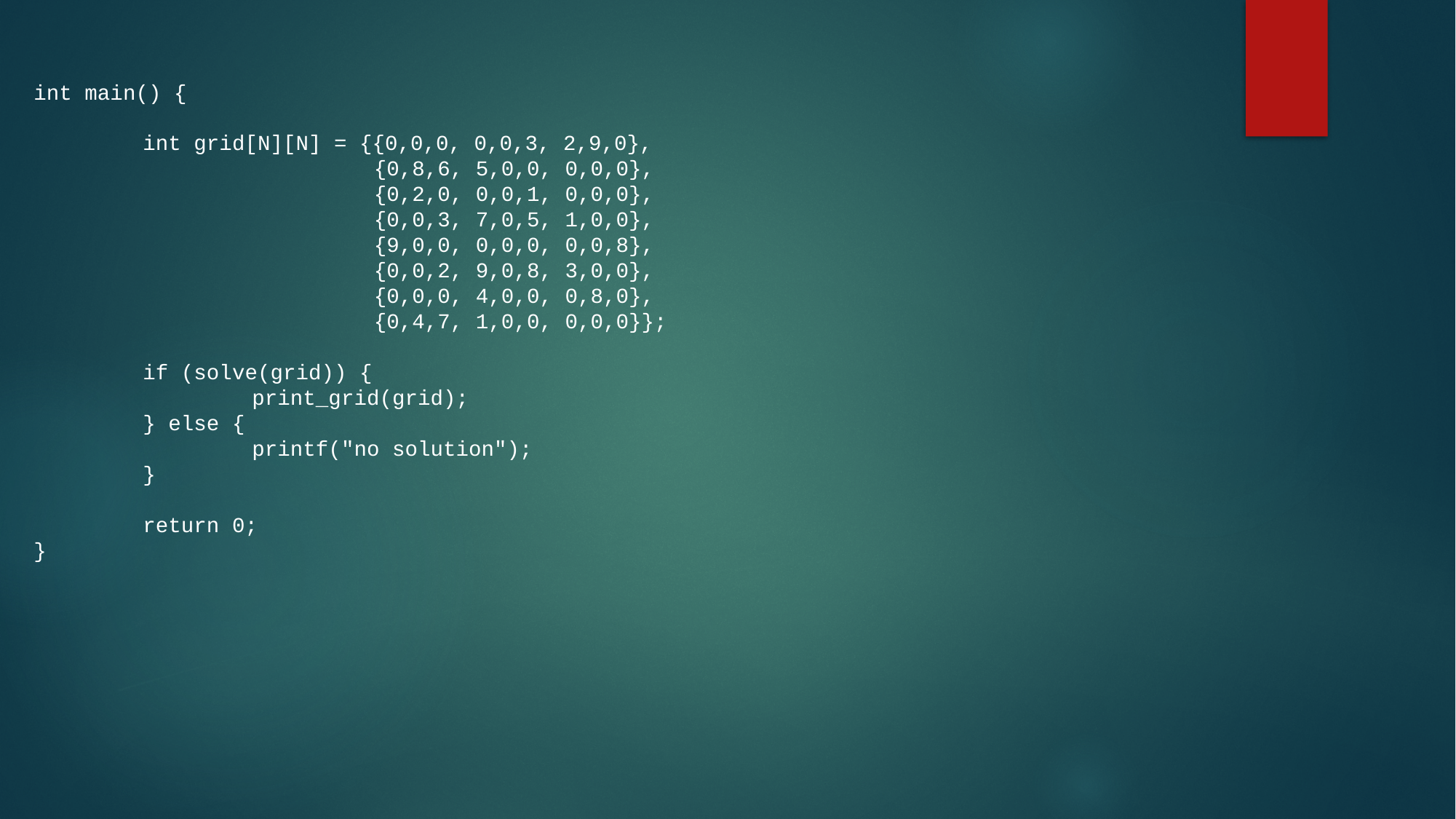

int main() {

	int grid[N][N] = {{0,0,0, 0,0,3, 2,9,0},
			 {0,8,6, 5,0,0, 0,0,0},
			 {0,2,0, 0,0,1, 0,0,0},
			 {0,0,3, 7,0,5, 1,0,0},
			 {9,0,0, 0,0,0, 0,0,8},
			 {0,0,2, 9,0,8, 3,0,0},
			 {0,0,0, 4,0,0, 0,8,0},
			 {0,4,7, 1,0,0, 0,0,0}};

	if (solve(grid)) {
		print_grid(grid);
	} else {
		printf("no solution");
	}

	return 0;
}